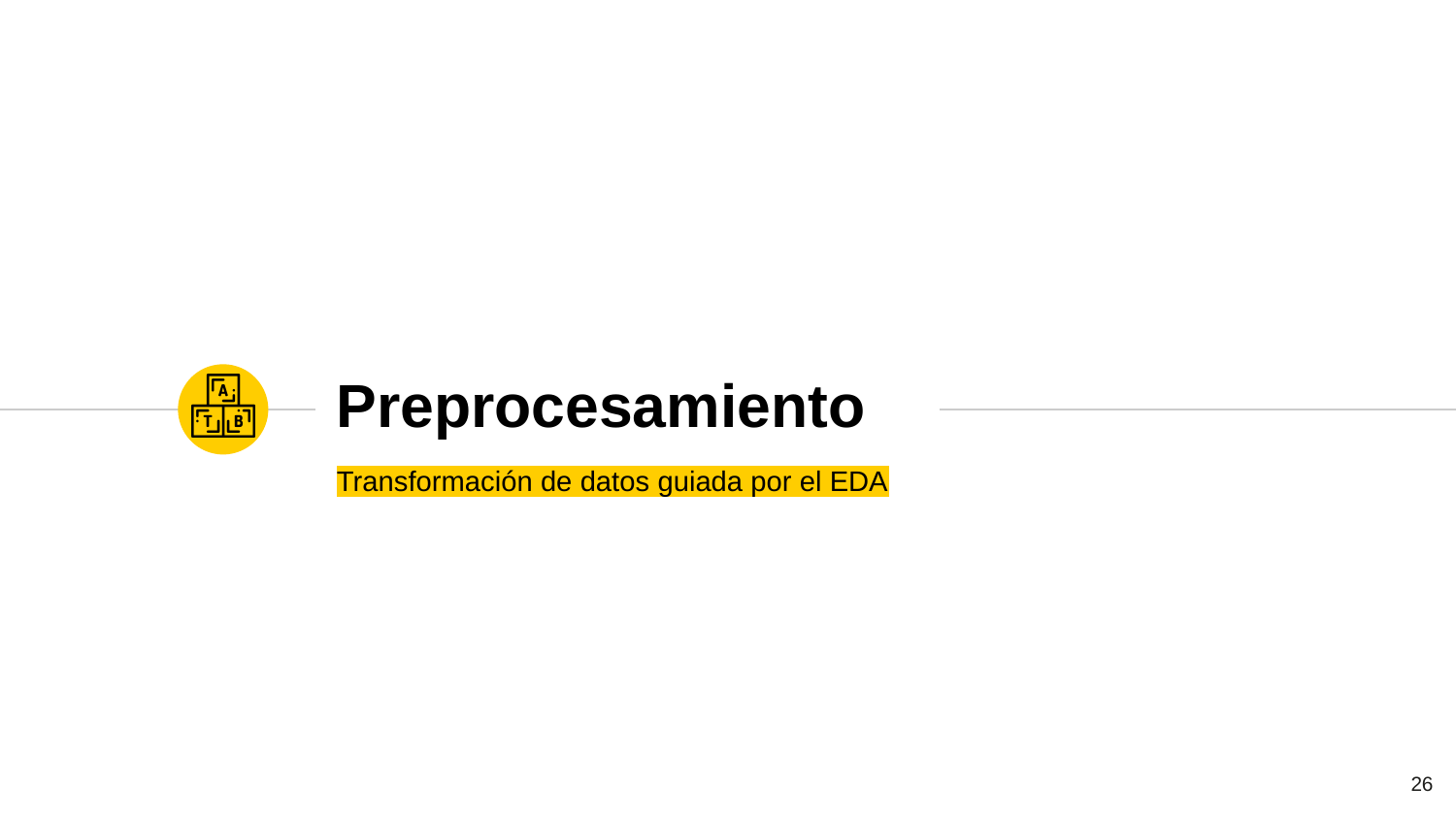

# Preprocesamiento
Transformación de datos guiada por el EDA
26